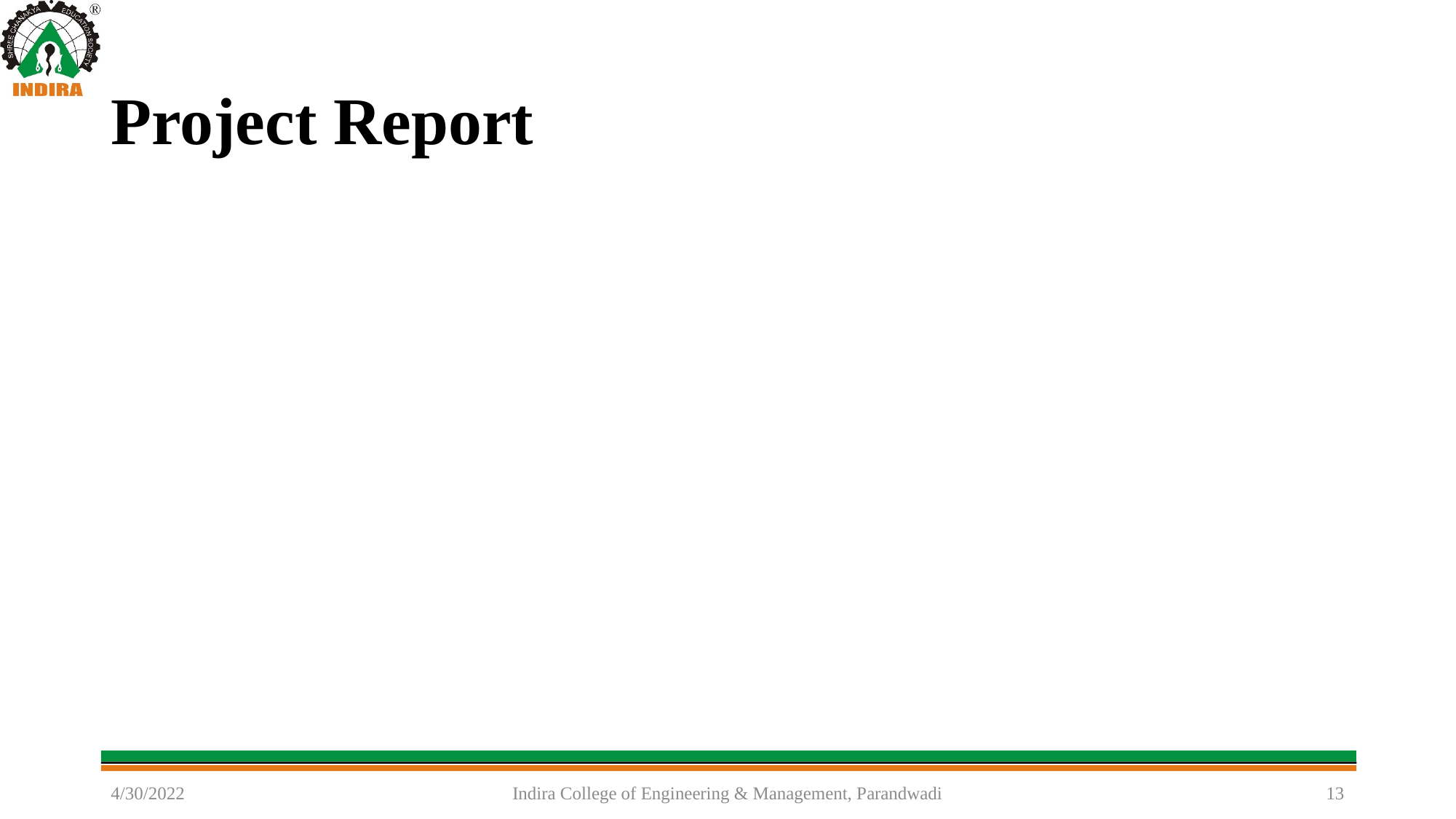

# Project Report

4/30/2022
Indira College of Engineering & Management, Parandwadi
13